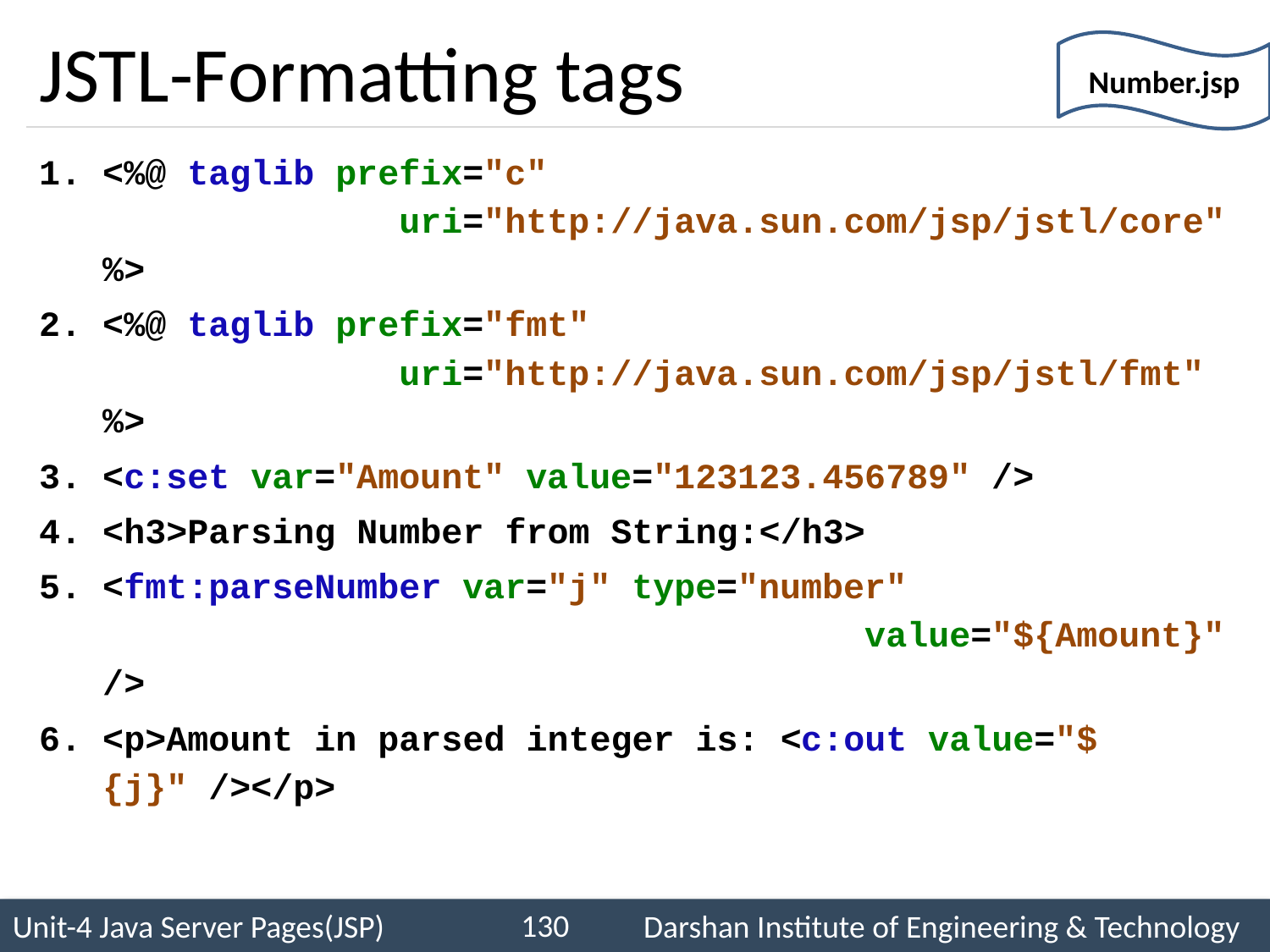

# JSTL-Formatting tags
Number.jsp
<%@ taglib prefix="c" 				 			  uri="http://java.sun.com/jsp/jstl/core" %>
<%@ taglib prefix="fmt" 							  uri="http://java.sun.com/jsp/jstl/fmt" %>
<c:set var="Amount" value="123123.456789" />
<h3>Parsing Number from String:</h3>
<fmt:parseNumber var="j" type="number" 								value="${Amount}" />
<p>Amount in parsed integer is: <c:out value="${j}" /></p>
130